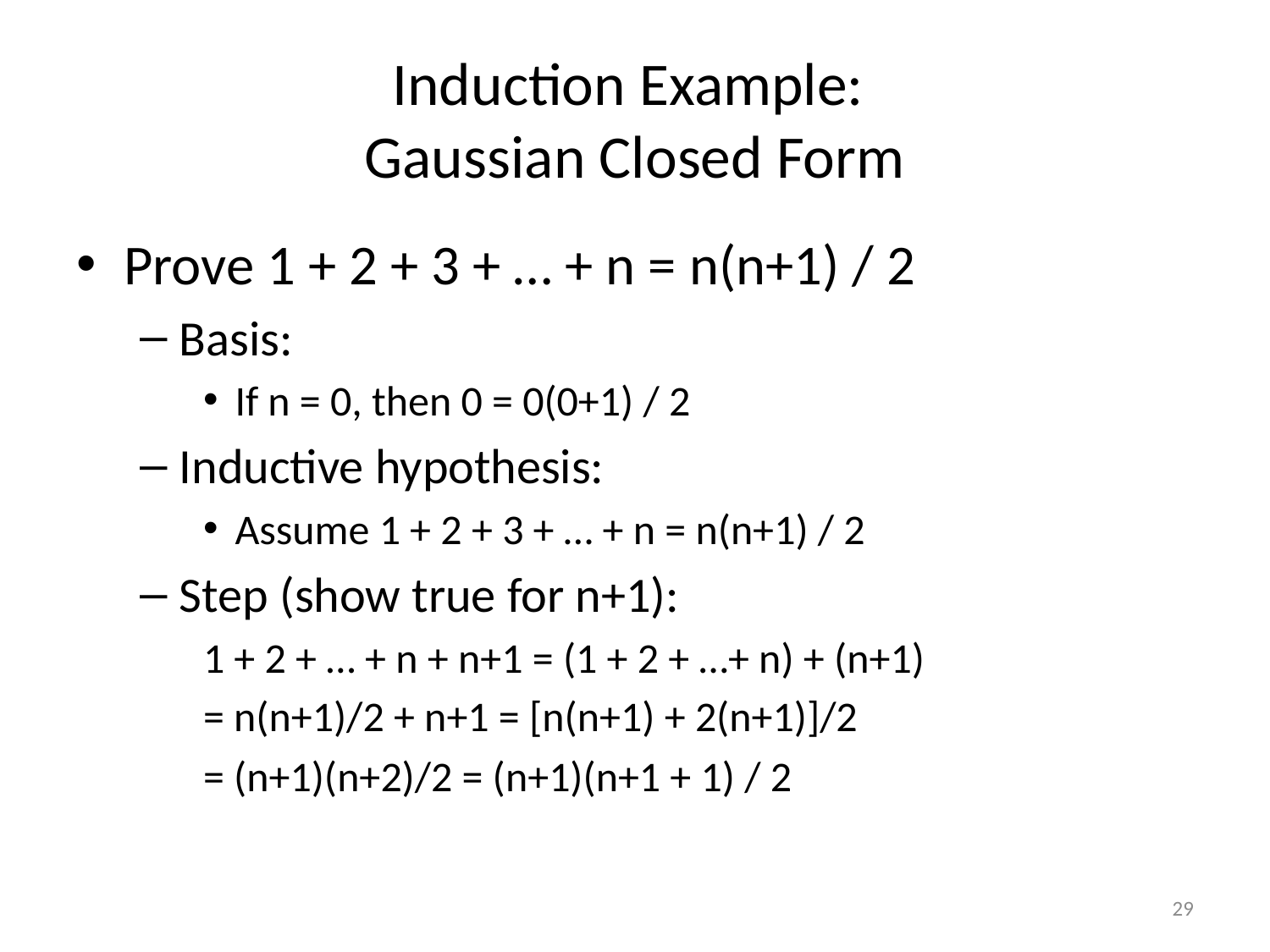

# Induction Example: Gaussian Closed Form
Prove 1 + 2 + 3 + … + n = n(n+1) / 2
Basis:
If n = 0, then 0 = 0(0+1) / 2
Inductive hypothesis:
Assume 1 + 2 + 3 + … + n = n(n+1) / 2
Step (show true for n+1):
1 + 2 + … + n + n+1 = (1 + 2 + …+ n) + (n+1)
= n(n+1)/2 + n+1 = [n(n+1) + 2(n+1)]/2
= (n+1)(n+2)/2 = (n+1)(n+1 + 1) / 2
29